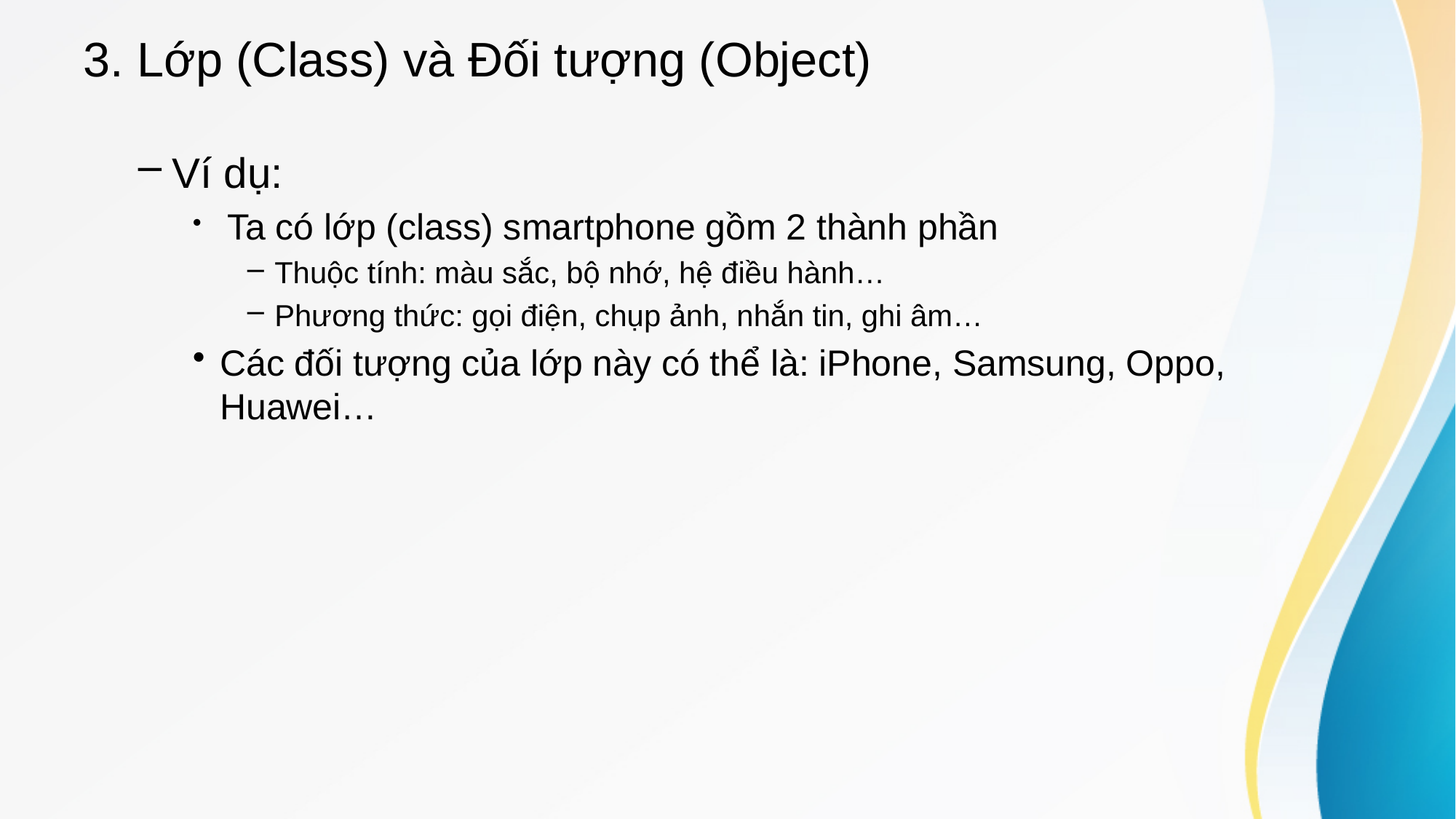

# 3. Lớp (Class) và Đối tượng (Object)
Ví dụ:
 Ta có lớp (class) smartphone gồm 2 thành phần
Thuộc tính: màu sắc, bộ nhớ, hệ điều hành…
Phương thức: gọi điện, chụp ảnh, nhắn tin, ghi âm…
Các đối tượng của lớp này có thể là: iPhone, Samsung, Oppo, Huawei…